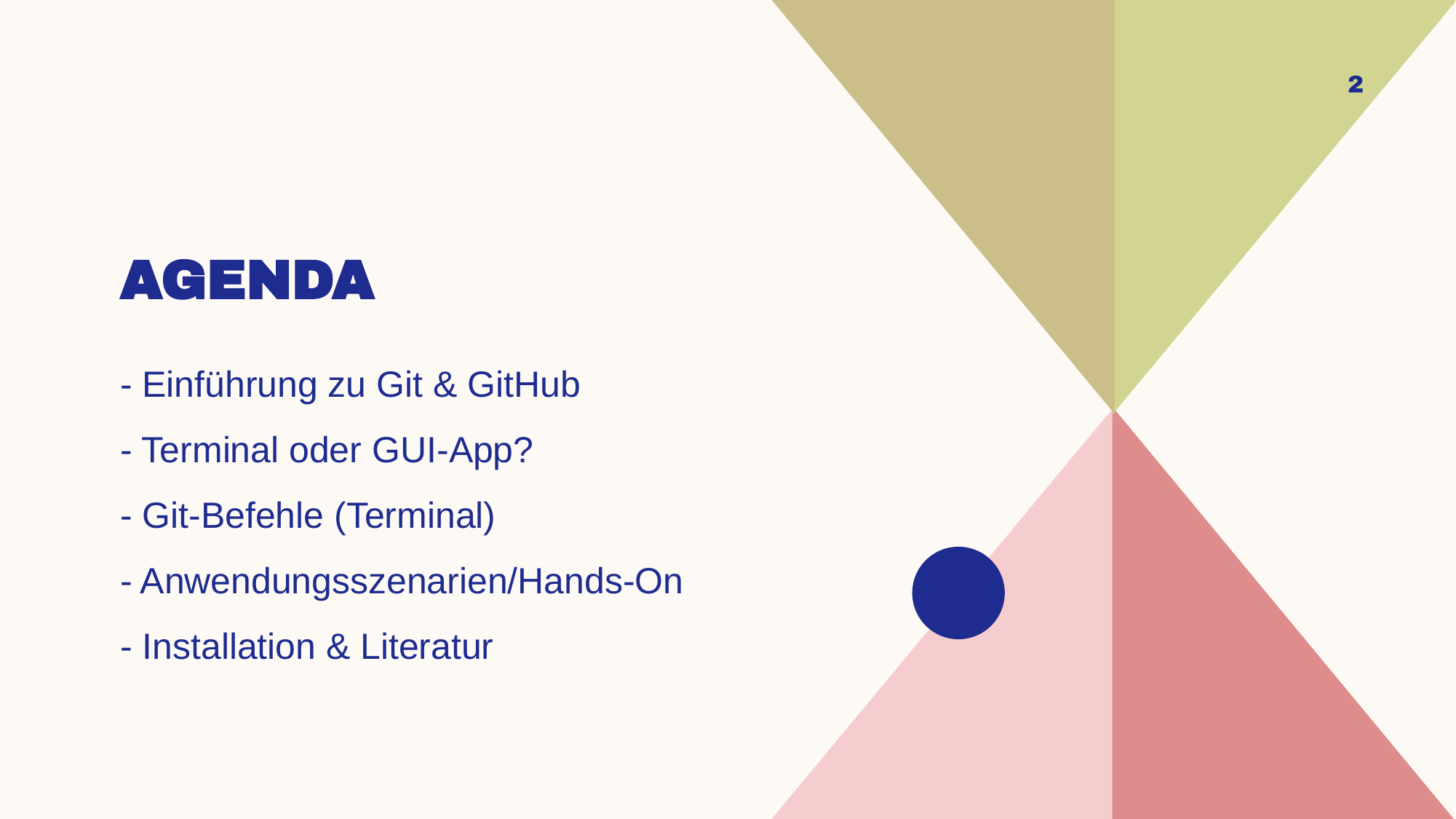

2
# Agenda
- Einführung zu Git & GitHub
- Terminal oder GUI-App?
- Git-Befehle (Terminal)
- Anwendungsszenarien/Hands-On
- Installation & Literatur